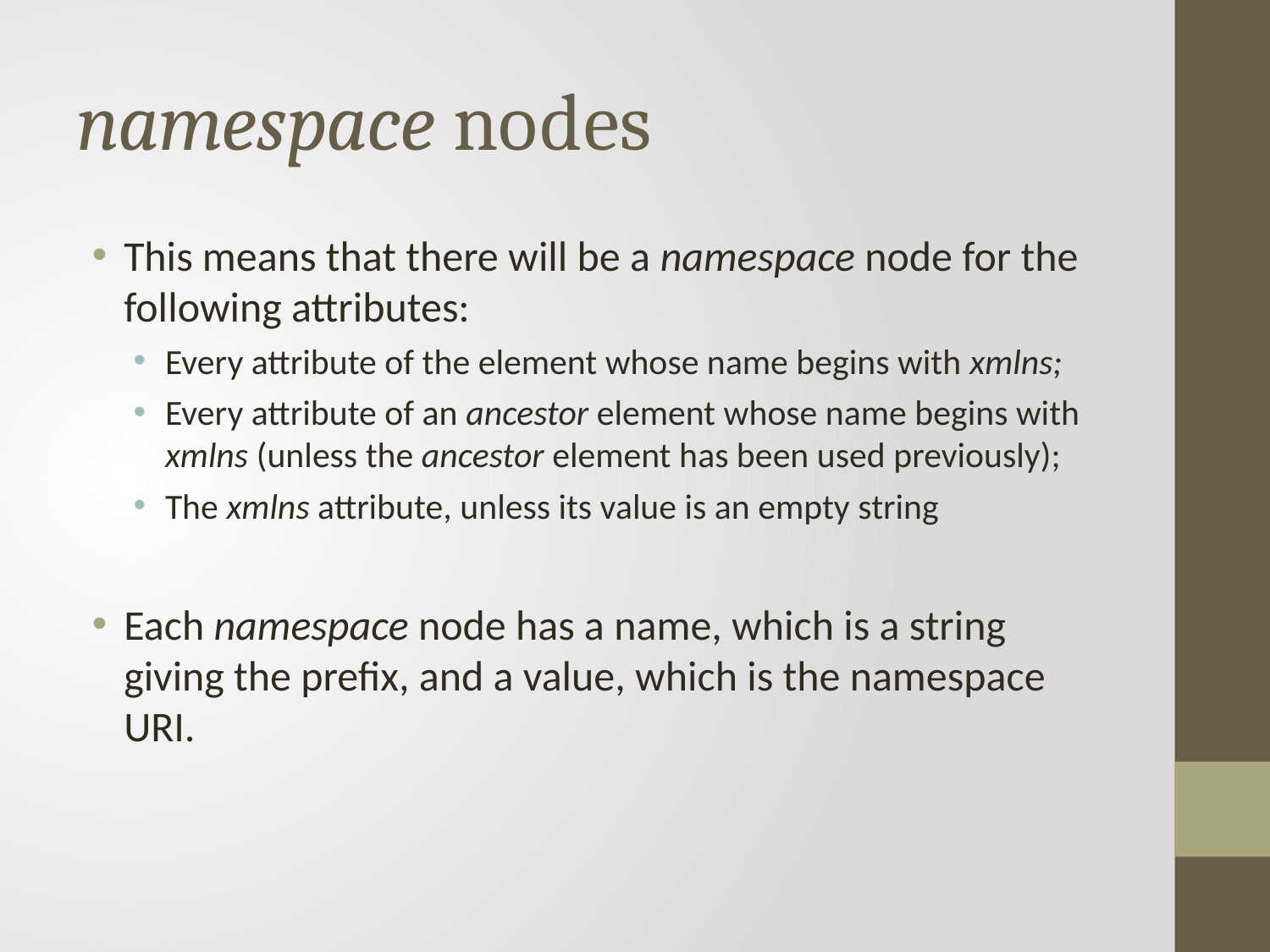

# namespace nodes
This means that there will be a namespace node for the following attributes:
Every attribute of the element whose name begins with xmlns;
Every attribute of an ancestor element whose name begins with xmlns (unless the ancestor element has been used previously);
The xmlns attribute, unless its value is an empty string

Each namespace node has a name, which is a string giving the prefix, and a value, which is the namespace URI.